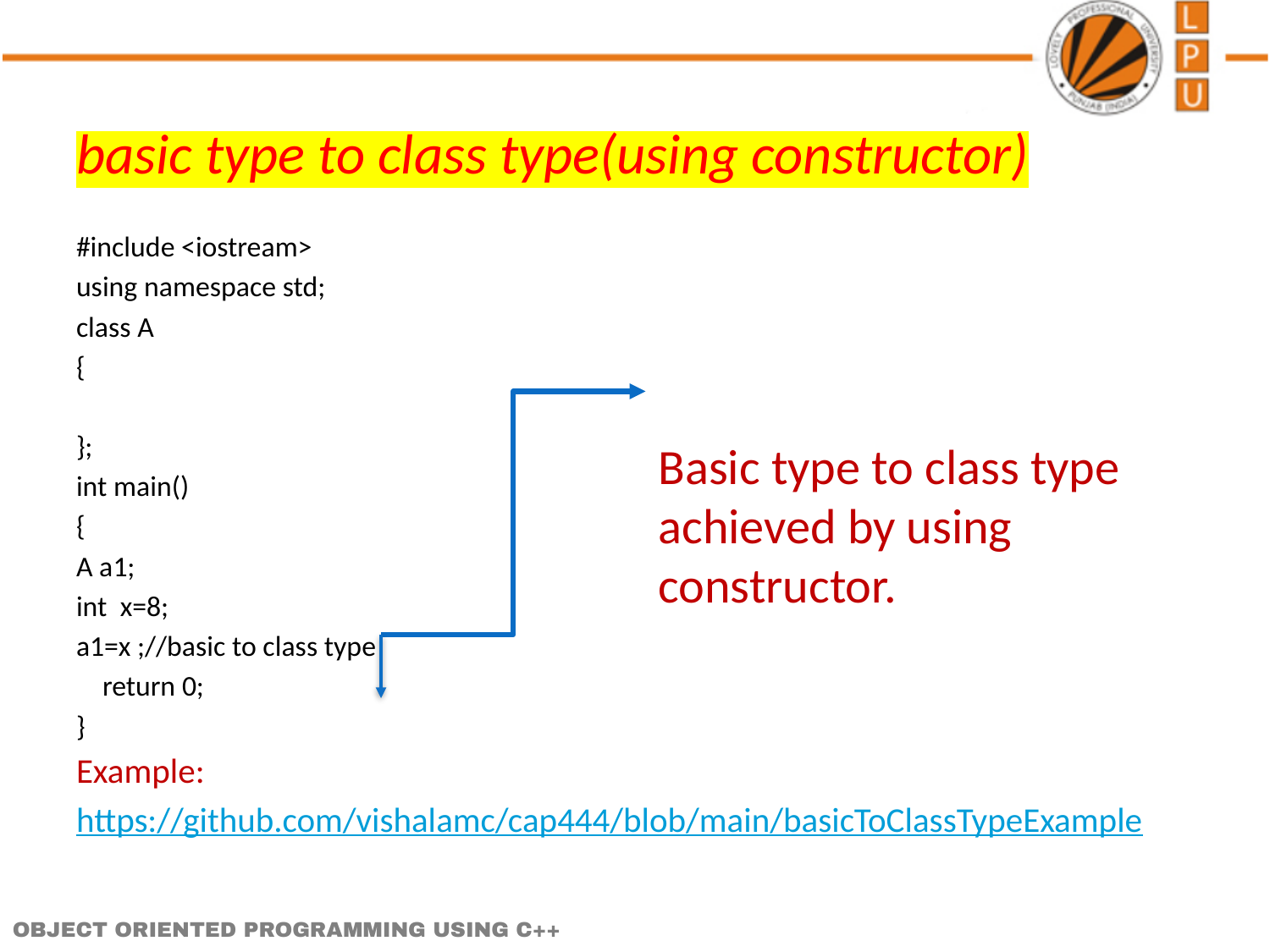

# basic type to class type(using constructor)
#include <iostream>
using namespace std;
class A
{

};
int main()
{
A a1;
int  x=8;
a1=x ;//basic to class type
    return 0;
}
Example:
https://github.com/vishalamc/cap444/blob/main/basicToClassTypeExample

Basic type to class type achieved by using constructor.